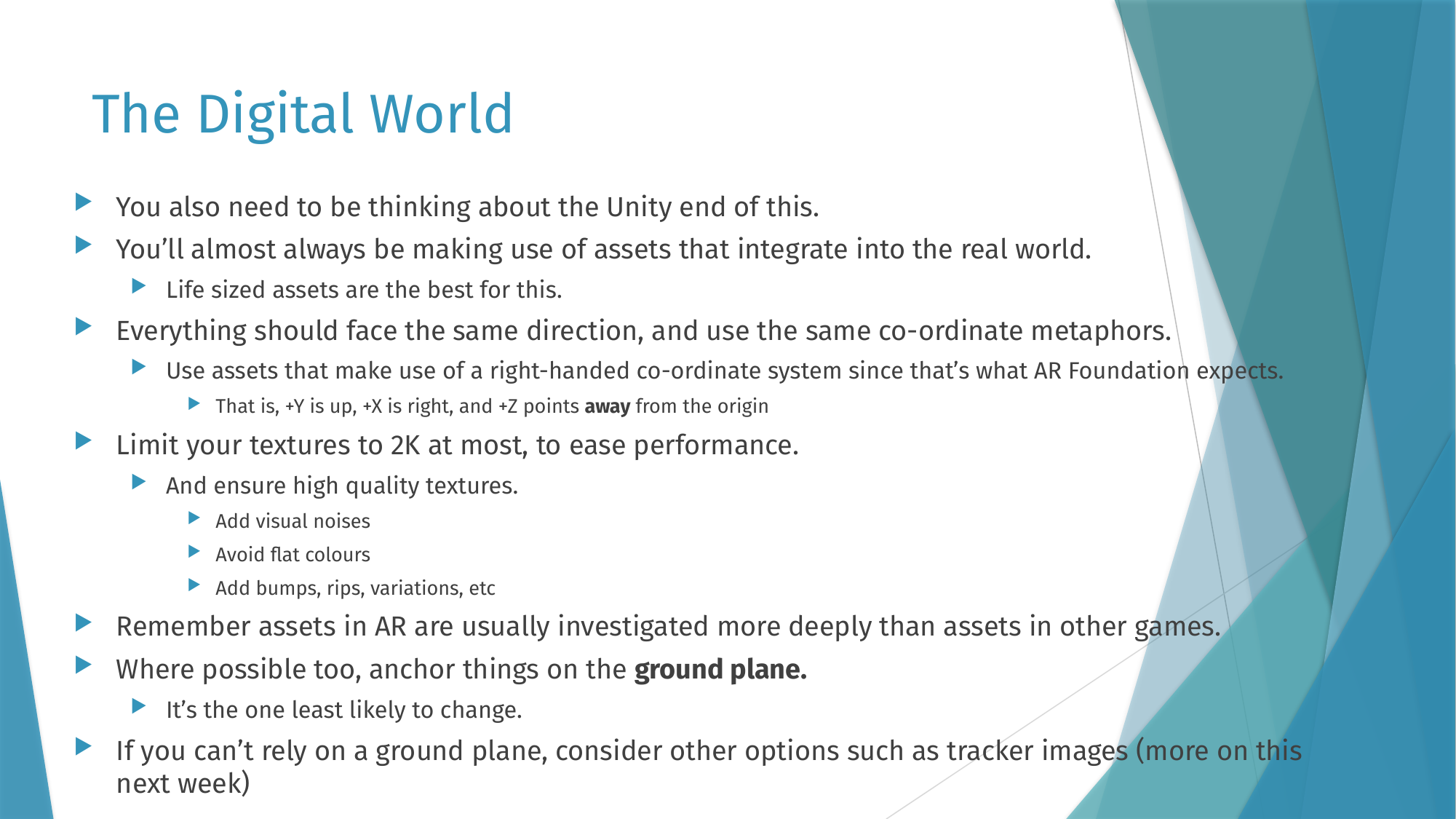

# The Digital World
You also need to be thinking about the Unity end of this.
You’ll almost always be making use of assets that integrate into the real world.
Life sized assets are the best for this.
Everything should face the same direction, and use the same co-ordinate metaphors.
Use assets that make use of a right-handed co-ordinate system since that’s what AR Foundation expects.
That is, +Y is up, +X is right, and +Z points away from the origin
Limit your textures to 2K at most, to ease performance.
And ensure high quality textures.
Add visual noises
Avoid flat colours
Add bumps, rips, variations, etc
Remember assets in AR are usually investigated more deeply than assets in other games.
Where possible too, anchor things on the ground plane.
It’s the one least likely to change.
If you can’t rely on a ground plane, consider other options such as tracker images (more on this next week)